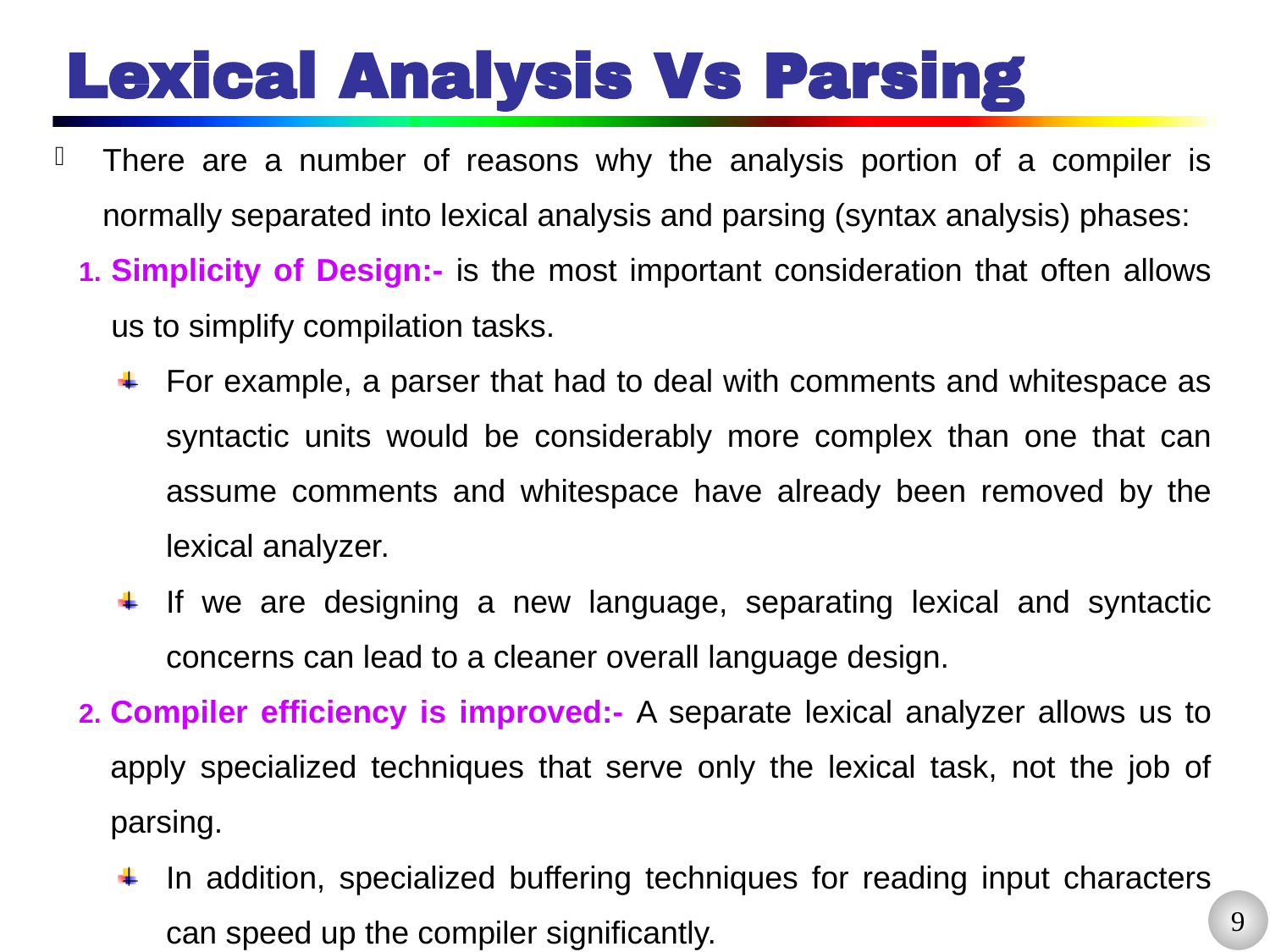

# Lexical Analysis Vs Parsing
There are a number of reasons why the analysis portion of a compiler is normally separated into lexical analysis and parsing (syntax analysis) phases:
Simplicity of Design:- is the most important consideration that often allows us to simplify compilation tasks.
For example, a parser that had to deal with comments and whitespace as syntactic units would be considerably more complex than one that can assume comments and whitespace have already been removed by the lexical analyzer.
If we are designing a new language, separating lexical and syntactic concerns can lead to a cleaner overall language design.
Compiler efficiency is improved:- A separate lexical analyzer allows us to apply specialized techniques that serve only the lexical task, not the job of parsing.
In addition, specialized buffering techniques for reading input characters can speed up the compiler significantly.
Compiler portability is enhanced:- Input-device-specific peculiarities can be restricted to the lexical analyzer.